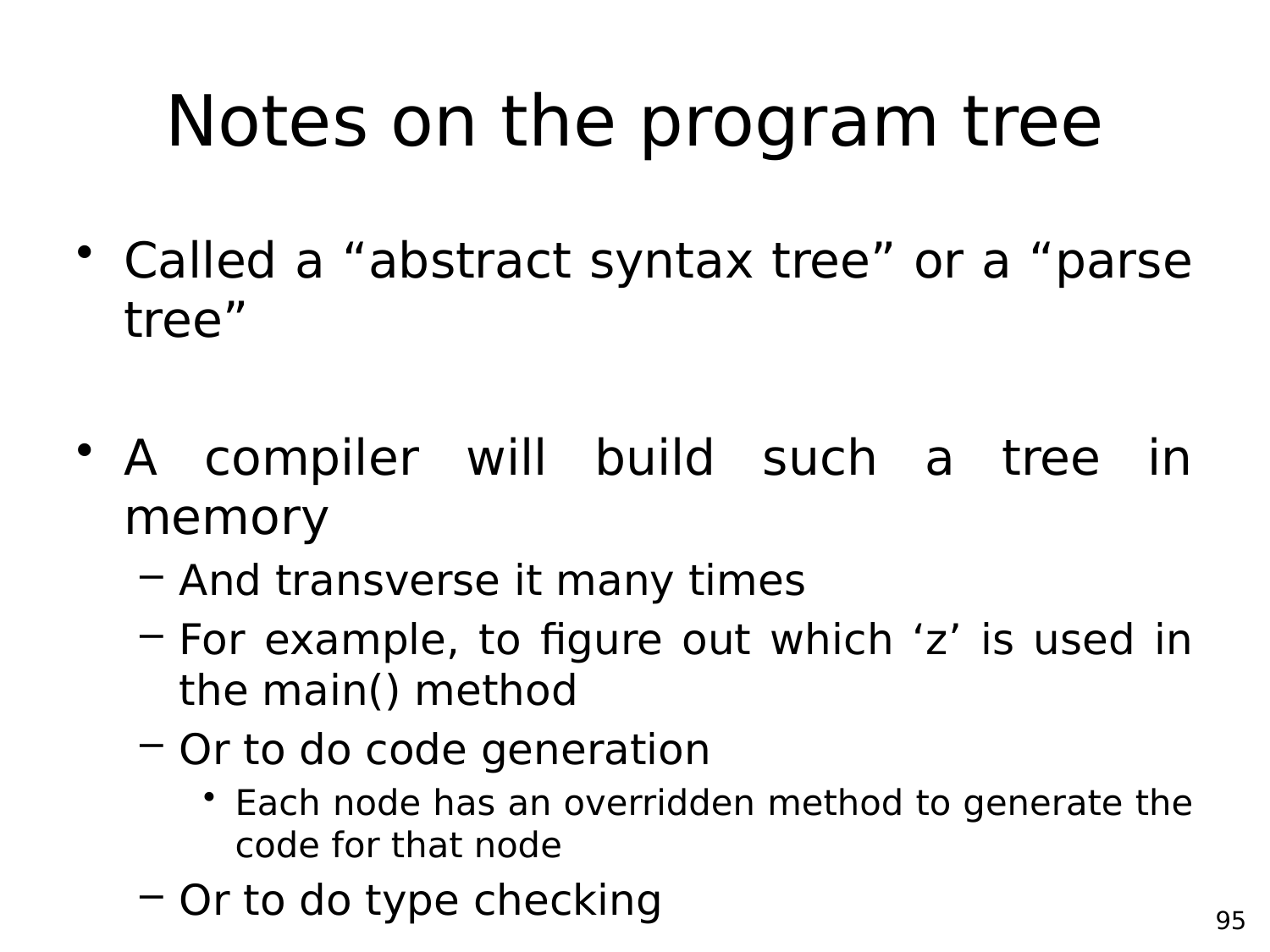

# Notes on the program tree
Called a “abstract syntax tree” or a “parse tree”

A compiler will build such a tree in memory
And transverse it many times
For example, to figure out which ‘z’ is used in the main() method
Or to do code generation
Each node has an overridden method to generate the code for that node
Or to do type checking